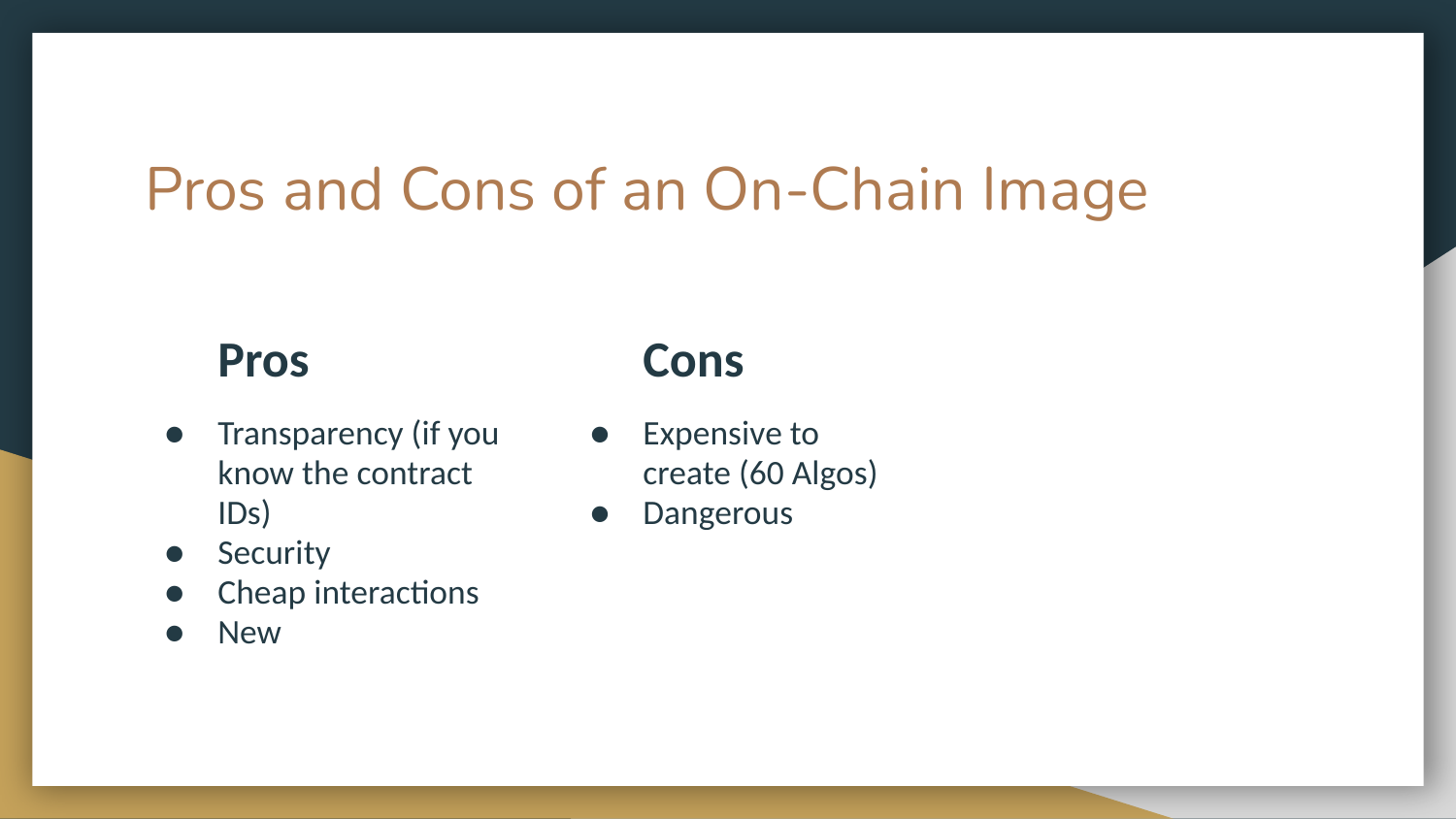

# Pros and Cons of an On-Chain Image
Pros
Transparency (if you know the contract IDs)
Security
Cheap interactions
New
Cons
Expensive to create (60 Algos)
Dangerous